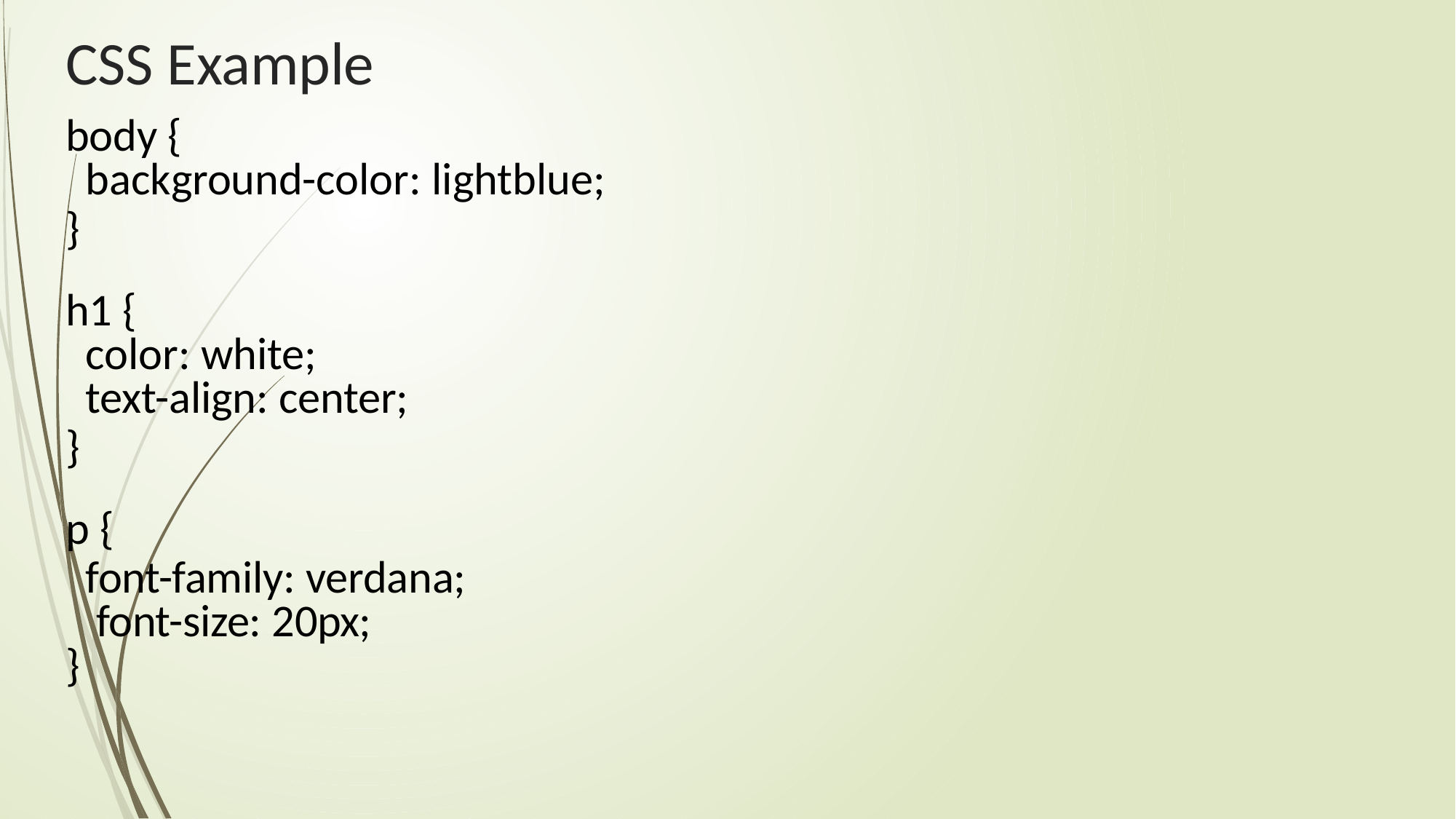

# CSS Example
body {
background-color: lightblue;
}
h1 {
color: white;
text-align: center;
}
p {
font-family: verdana;  font-size: 20px;
}